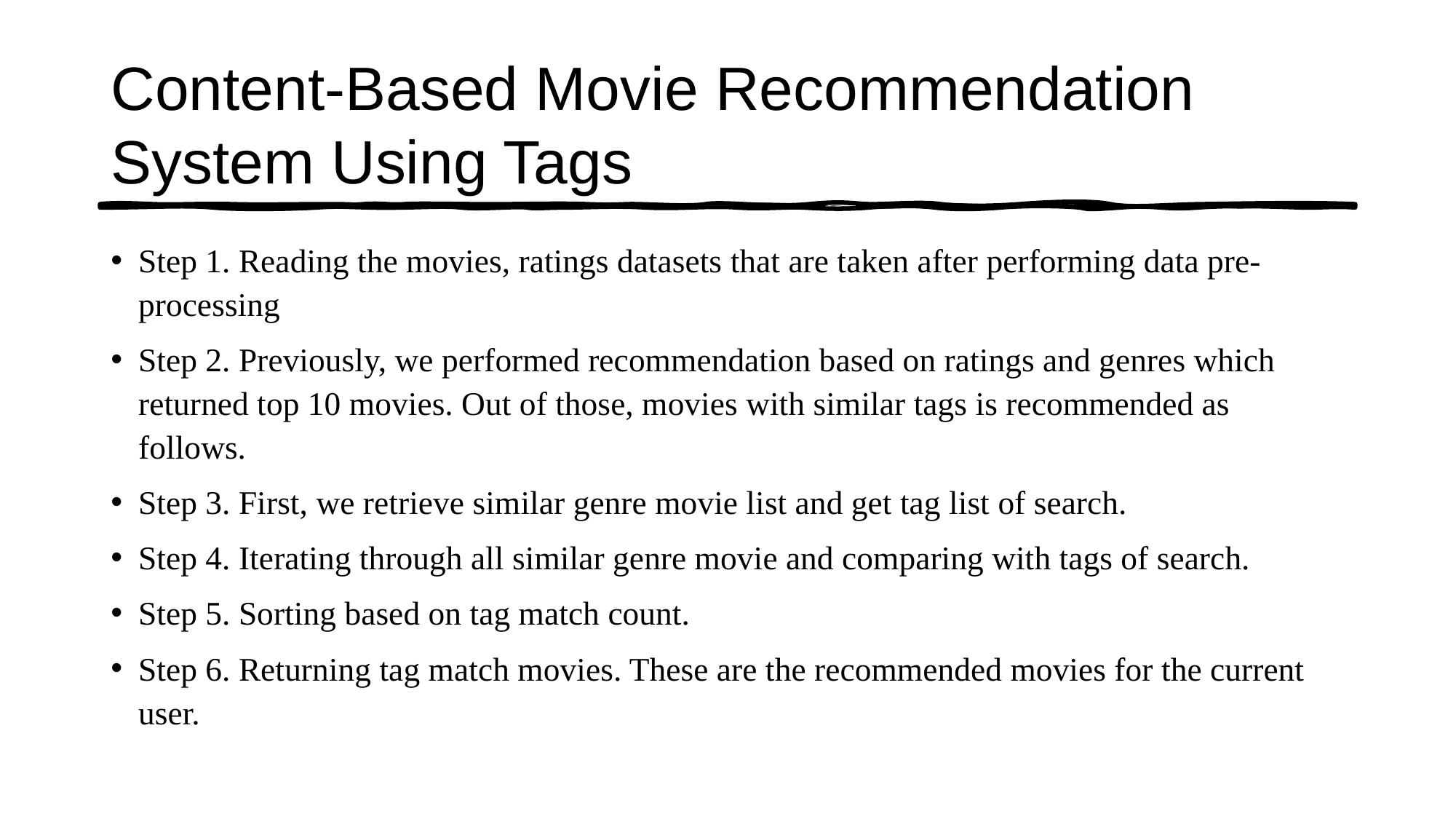

# Content-Based Movie Recommendation System Using Tags
Step 1. Reading the movies, ratings datasets that are taken after performing data pre-processing
Step 2. Previously, we performed recommendation based on ratings and genres which returned top 10 movies. Out of those, movies with similar tags is recommended as follows.
Step 3. First, we retrieve similar genre movie list and get tag list of search.
Step 4. Iterating through all similar genre movie and comparing with tags of search.
Step 5. Sorting based on tag match count.
Step 6. Returning tag match movies. These are the recommended movies for the current user.